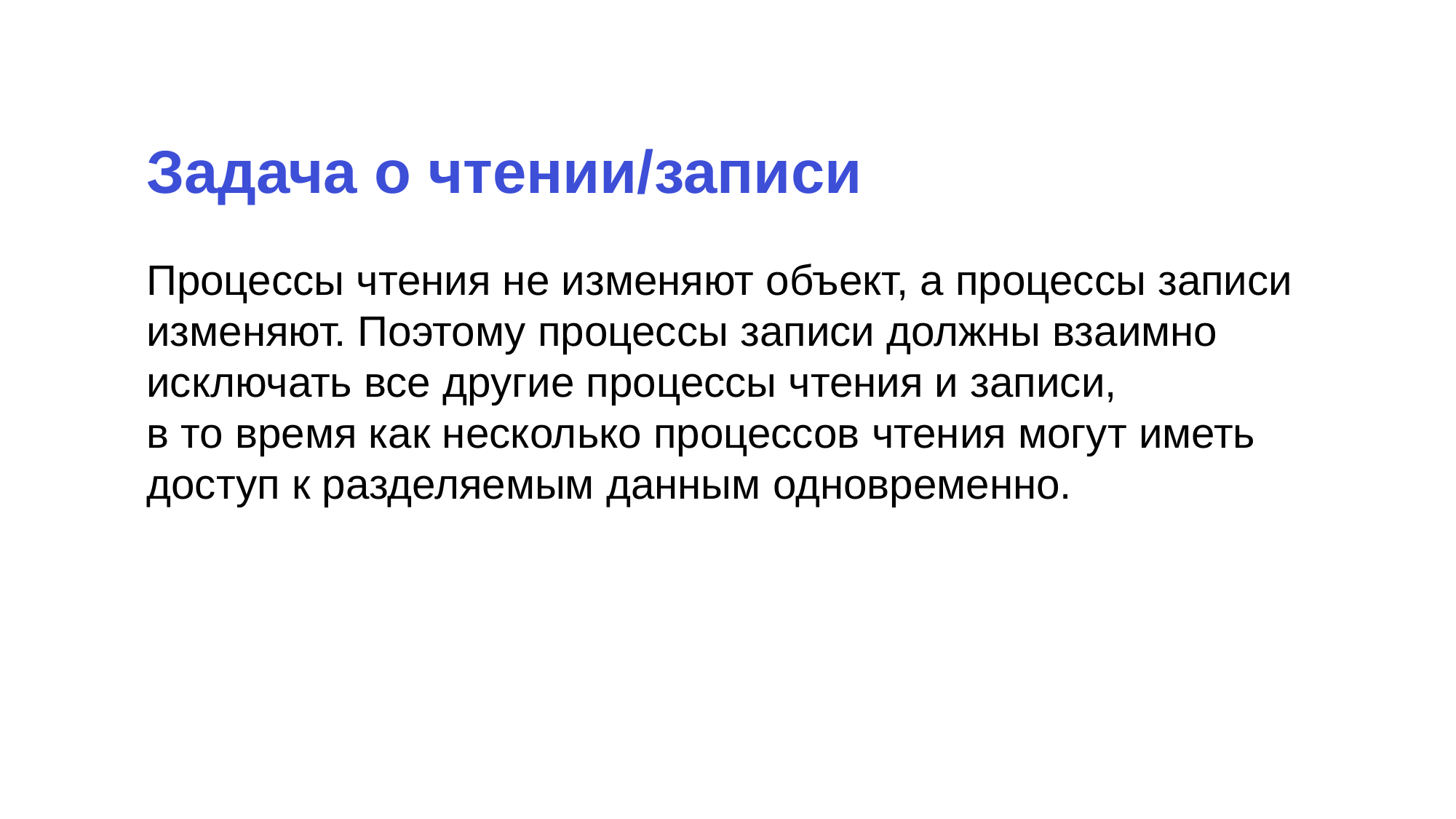

Задача о чтении/записи
Процессы чтения не изменяют объект, а процессы записи изменяют. Поэтому процессы записи должны взаимно исключать все другие процессы чтения и записи,
в то время как несколько процессов чтения могут иметь доступ к разделяемым данным одновременно.